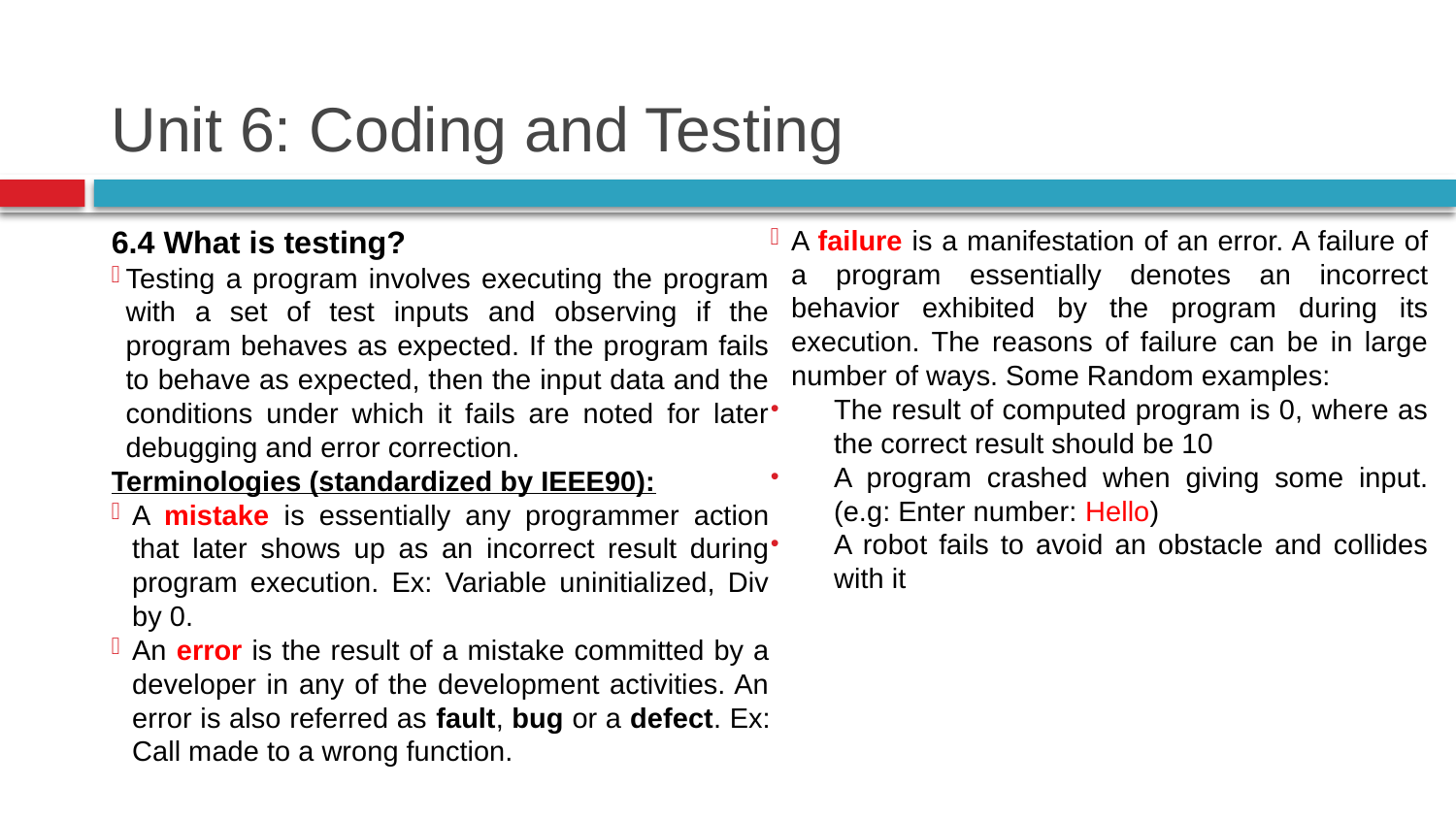

# Unit 6: Coding and Testing
6.4 What is testing?
Testing a program involves executing the program with a set of test inputs and observing if the program behaves as expected. If the program fails to behave as expected, then the input data and the conditions under which it fails are noted for later debugging and error correction.
Terminologies (standardized by IEEE90):
A mistake is essentially any programmer action that later shows up as an incorrect result during program execution. Ex: Variable uninitialized, Div by 0.
An error is the result of a mistake committed by a developer in any of the development activities. An error is also referred as fault, bug or a defect. Ex: Call made to a wrong function.
A failure is a manifestation of an error. A failure of a program essentially denotes an incorrect behavior exhibited by the program during its execution. The reasons of failure can be in large number of ways. Some Random examples:
The result of computed program is 0, where as the correct result should be 10
A program crashed when giving some input. (e.g: Enter number: Hello)
A robot fails to avoid an obstacle and collides with it